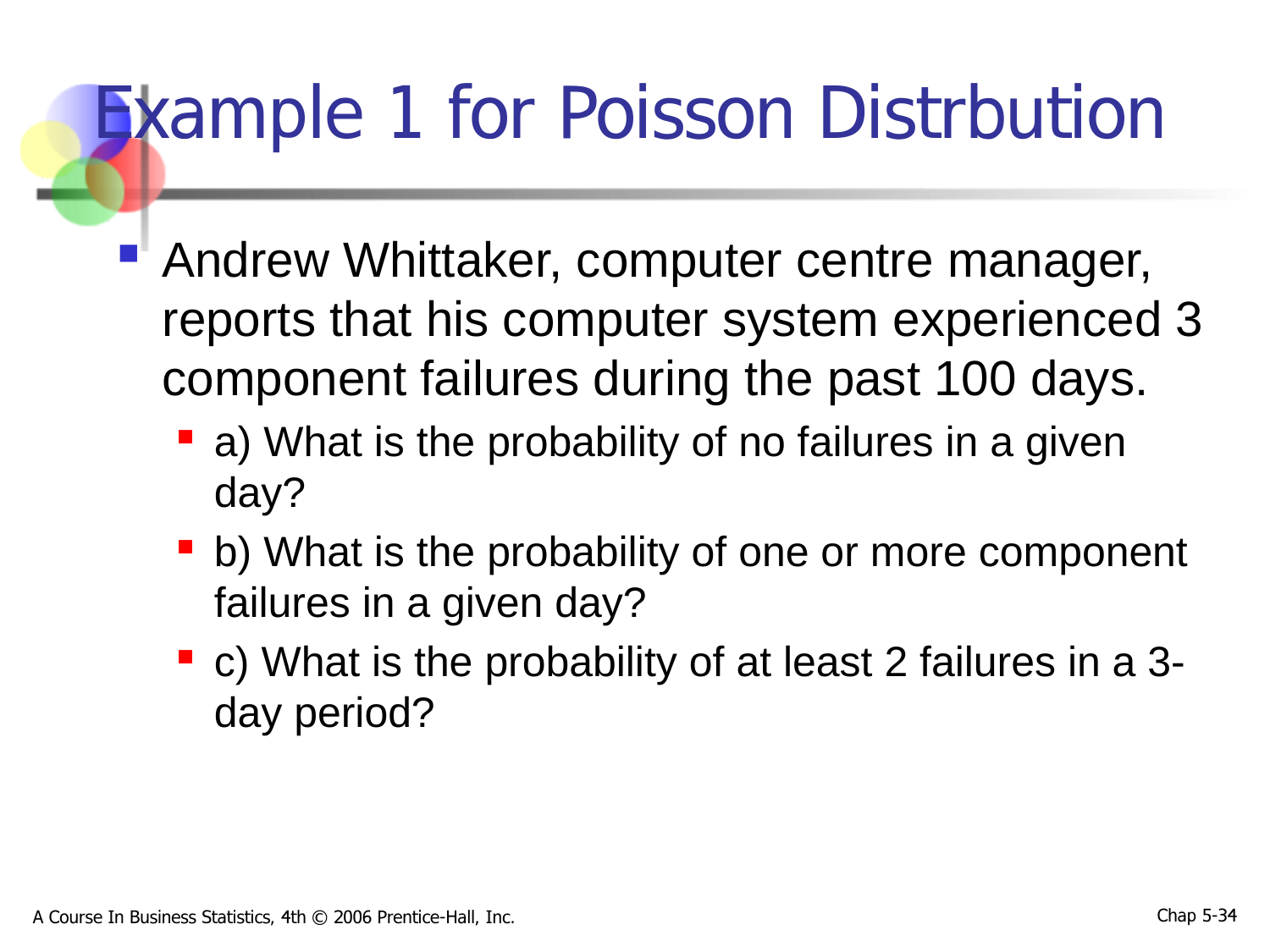

# Example 1 for Poisson Distrbution
Andrew Whittaker, computer centre manager, reports that his computer system experienced 3 component failures during the past 100 days.
a) What is the probability of no failures in a given day?
b) What is the probability of one or more component failures in a given day?
c) What is the probability of at least 2 failures in a 3-day period?
A Course In Business Statistics, 4th © 2006 Prentice-Hall, Inc.
Chap 5-34